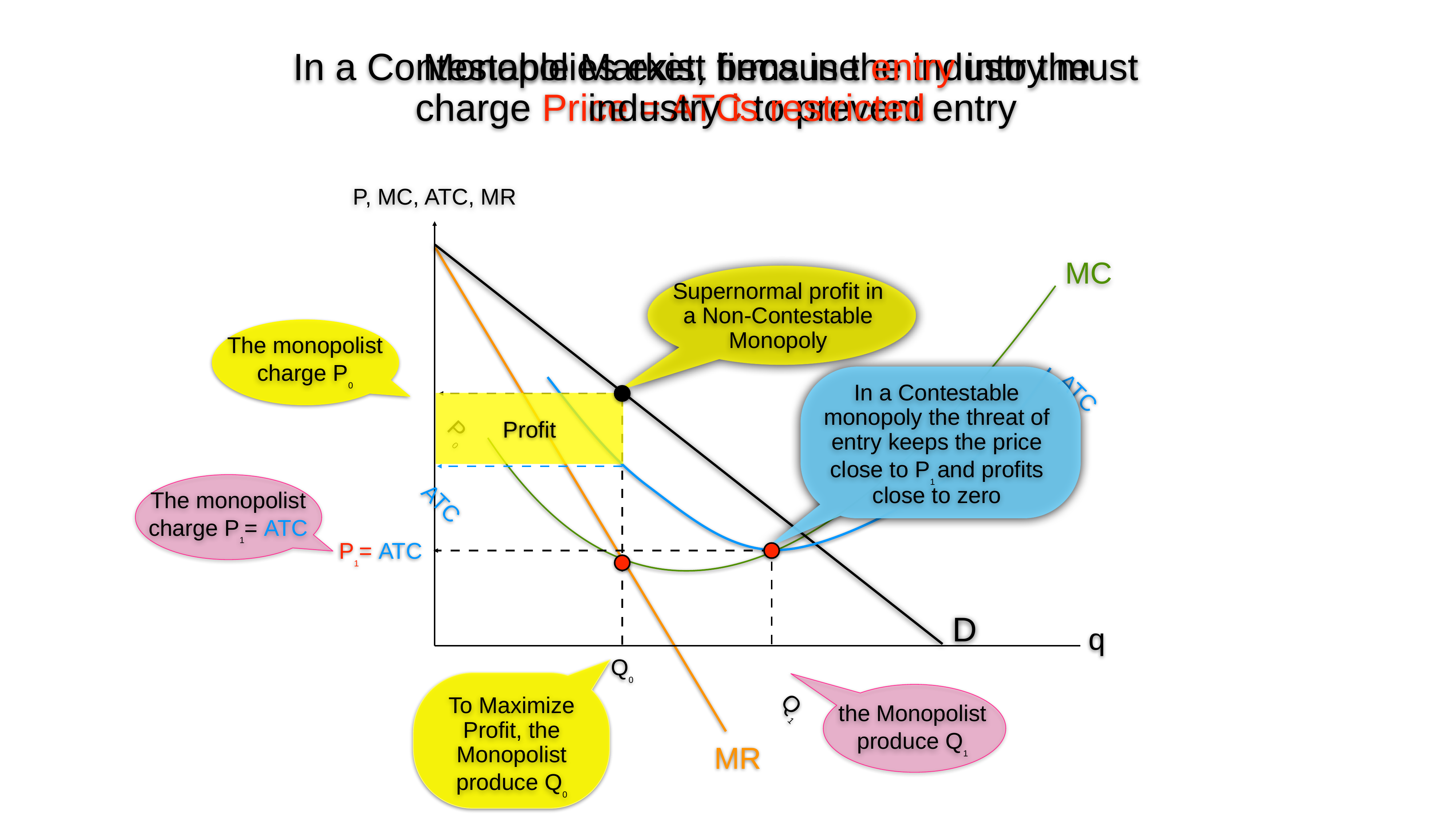

In a Contestable Market, firms in the industry must charge Price = ATC to prevent entry
Monopolies exist because entry into the industry is restricted
P, MC, ATC, MR

MR
MC
Supernormal profit in a Non-Contestable Monopoly

The monopolist charge P0

ATC

In a Contestable monopoly the threat of entry keeps the price close to P1 and profits close to zero

Q0

Profit
P0

The monopolist charge P1= ATC

ATC

Q1
P1= ATC

D
q

To Maximize Profit, the Monopolist produce Q0
the Monopolist produce Q1